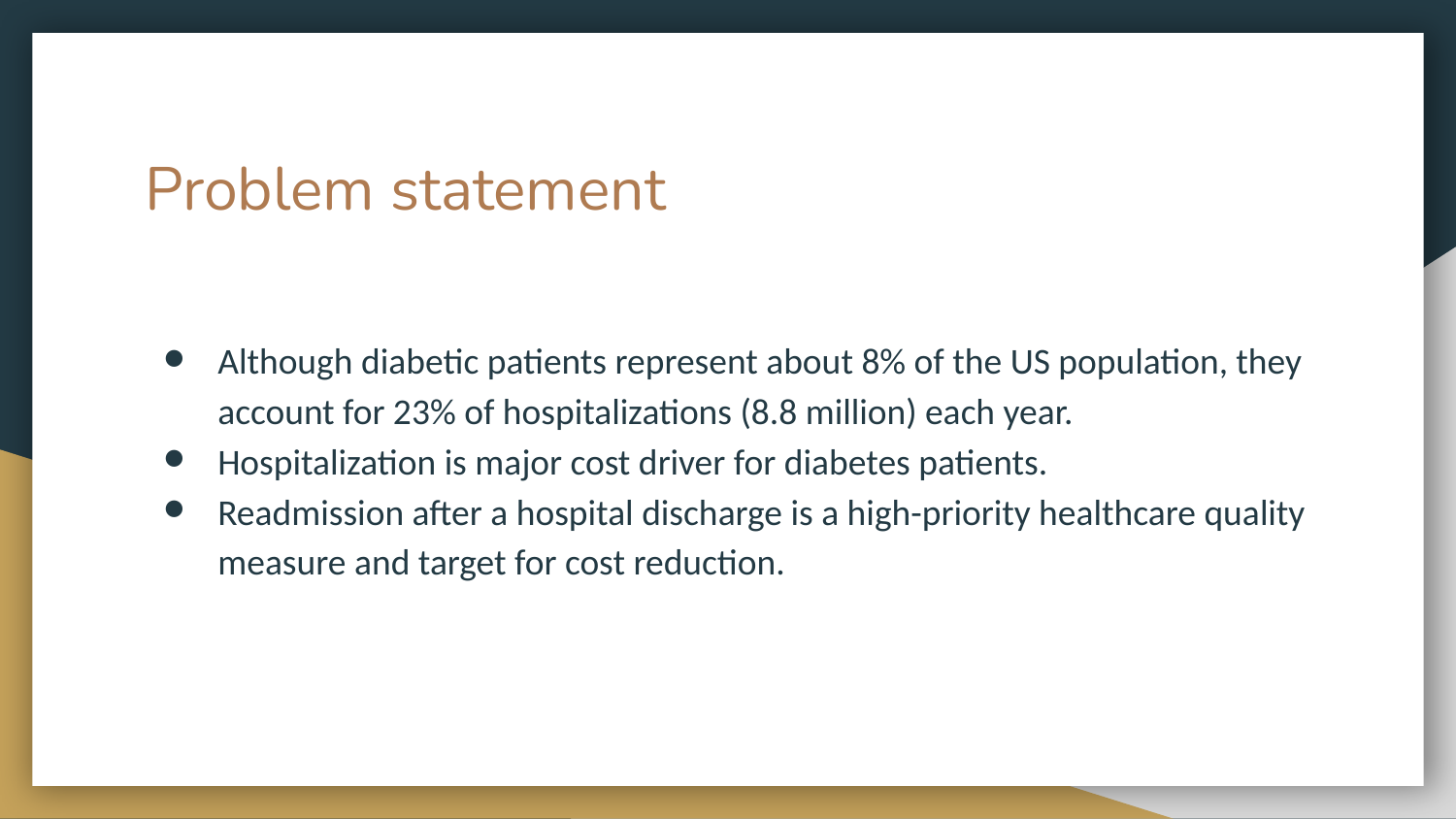

# Problem statement
Although diabetic patients represent about 8% of the US population, they account for 23% of hospitalizations (8.8 million) each year.
Hospitalization is major cost driver for diabetes patients.
Readmission after a hospital discharge is a high-priority healthcare quality measure and target for cost reduction.